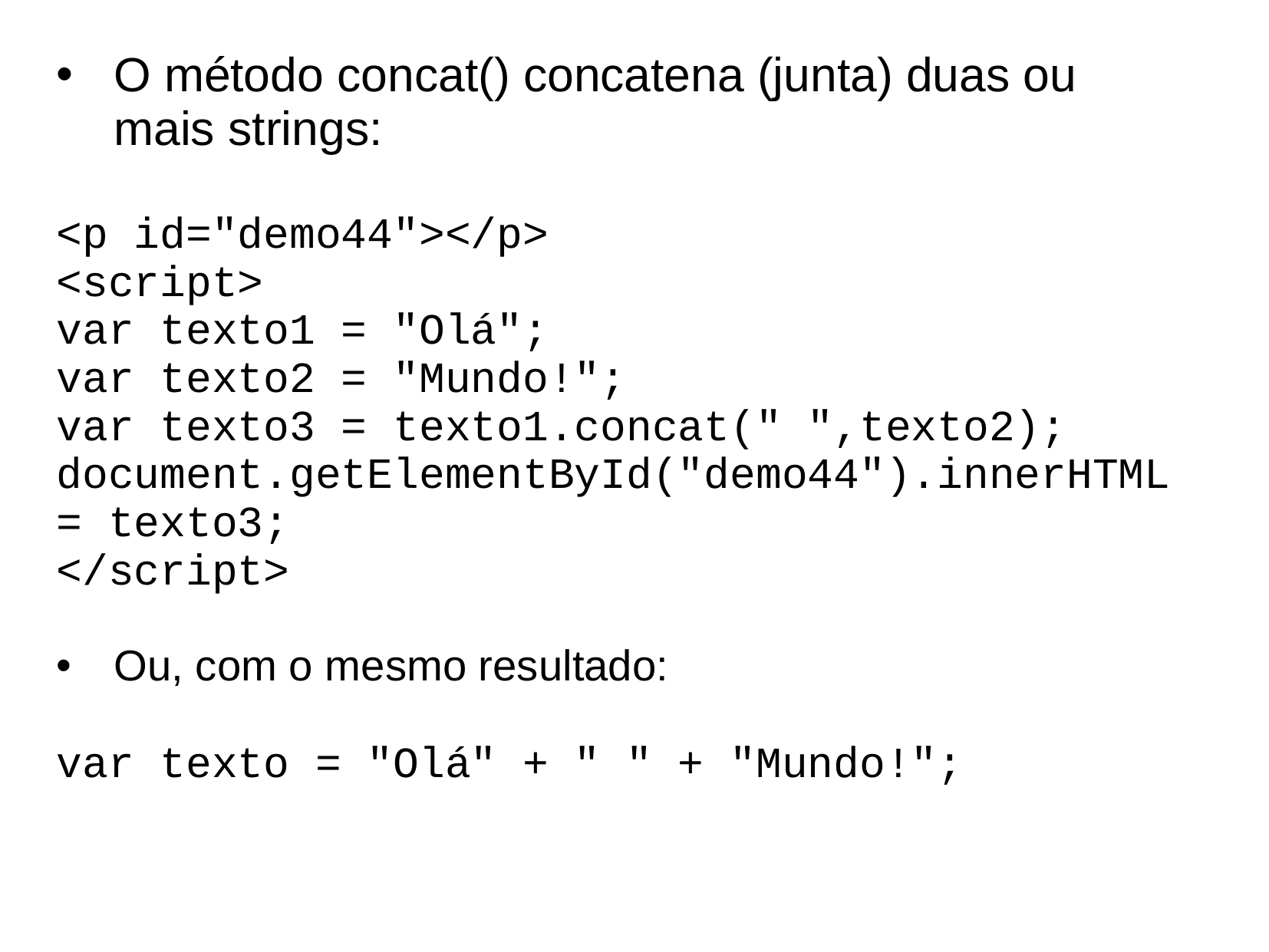

O método concat() concatena (junta) duas ou mais strings:

<p id="demo44"></p>
<script>
var texto1 = "Olá";
var texto2 = "Mundo!";
var texto3 = texto1.concat(" ",texto2);
document.getElementById("demo44").innerHTML = texto3;
</script>

Ou, com o mesmo resultado:

var texto = "Olá" + " " + "Mundo!";